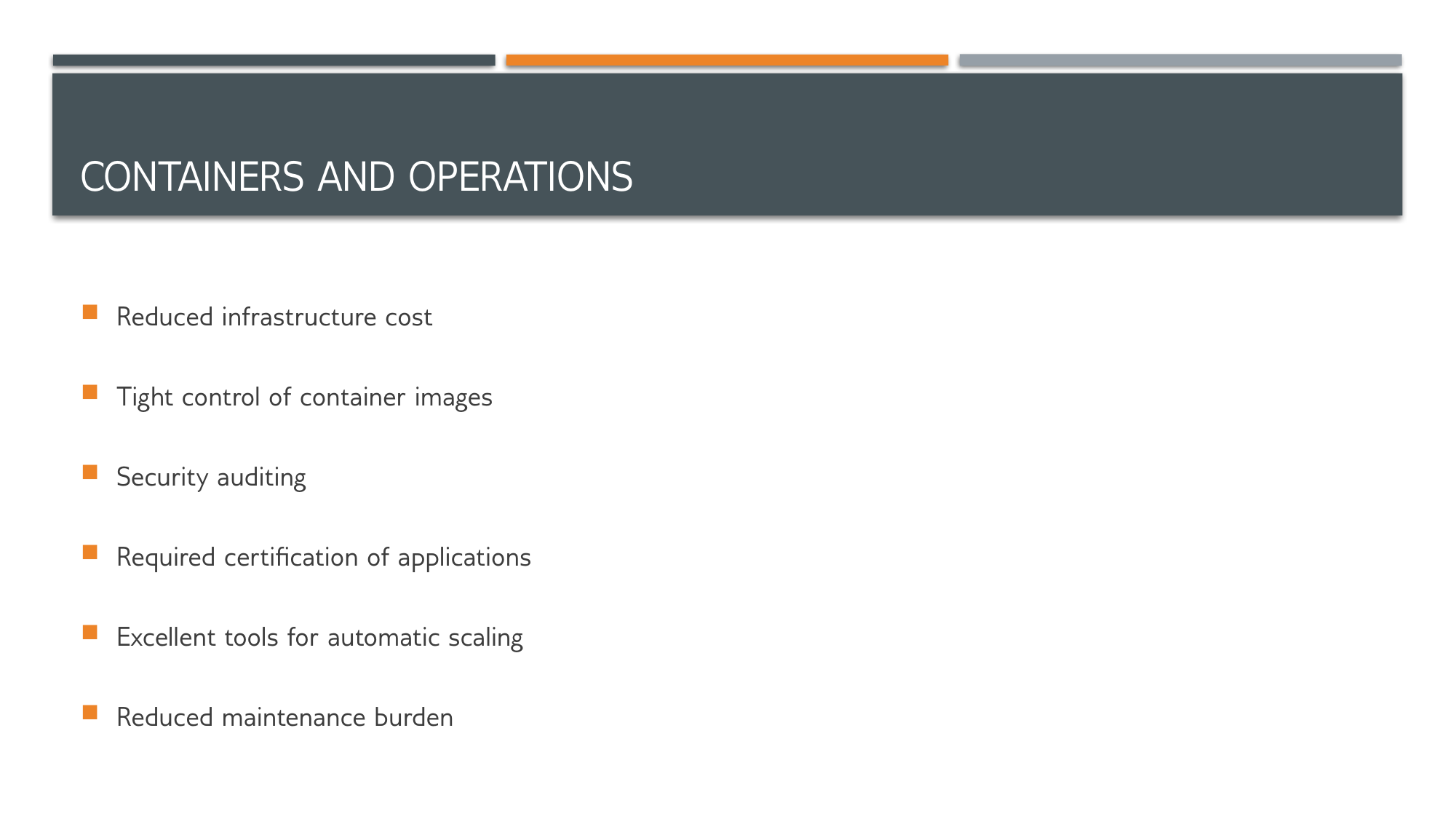

# Containers and Operations
Reduced infrastructure cost
Tight control of container images
Security auditing
Required certification of applications
Excellent tools for automatic scaling
Reduced maintenance burden